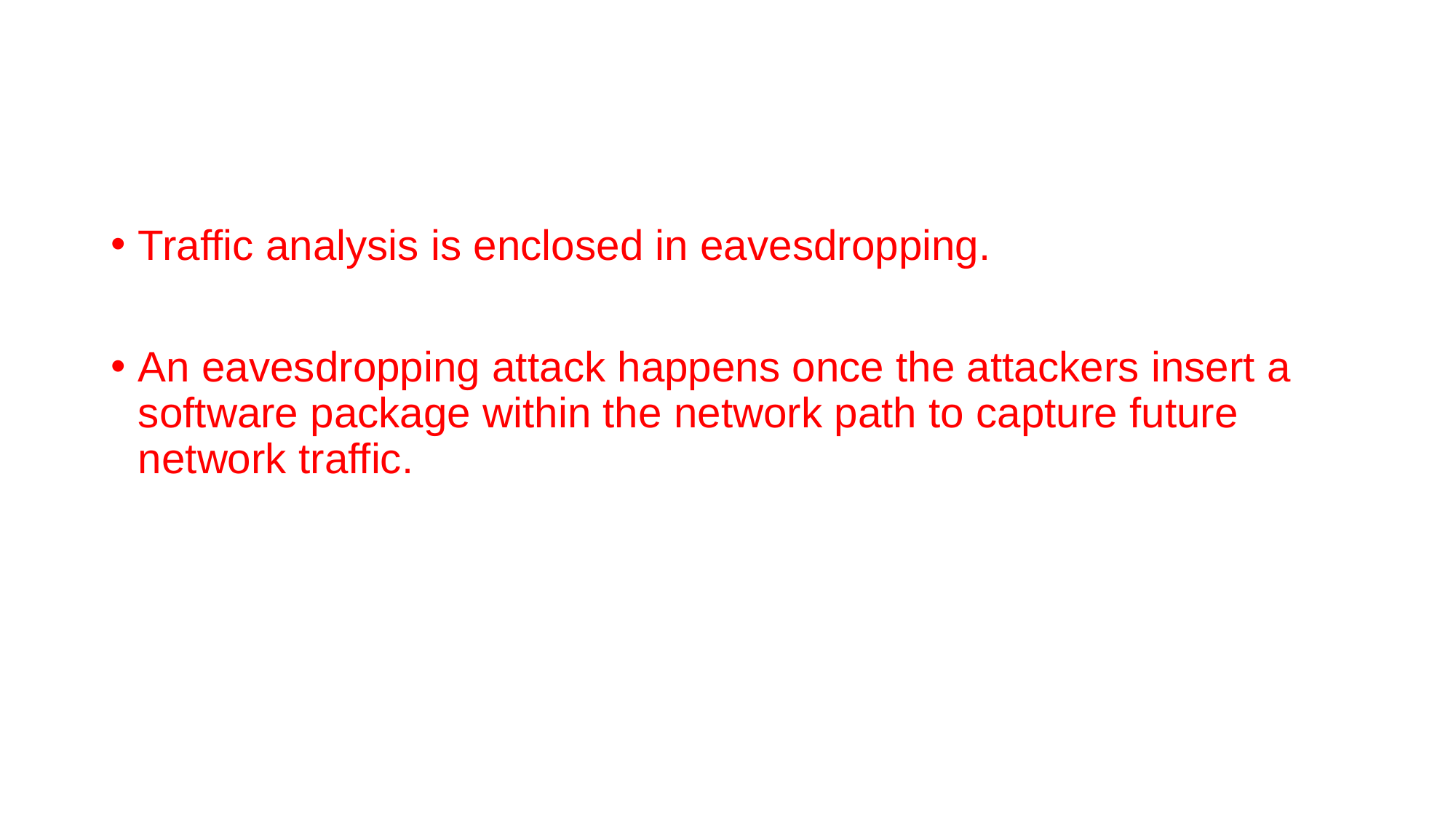

#
Traffic analysis is enclosed in eavesdropping.

An eavesdropping attack happens once the attackers insert a software package within the network path to capture future network traffic.